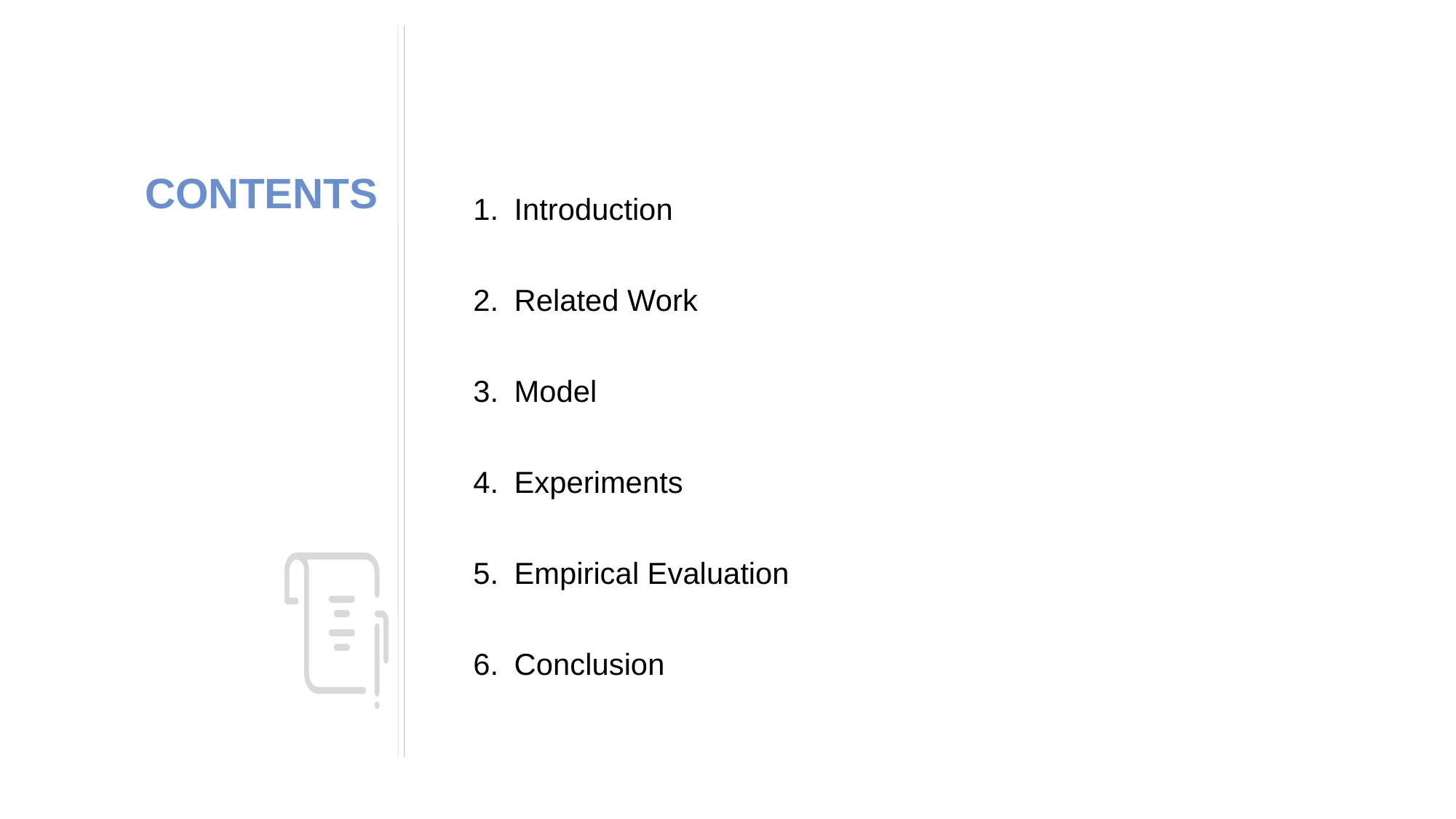

Introduction
Related Work
Model
Experiments
Empirical Evaluation
Conclusion

CONTENTS